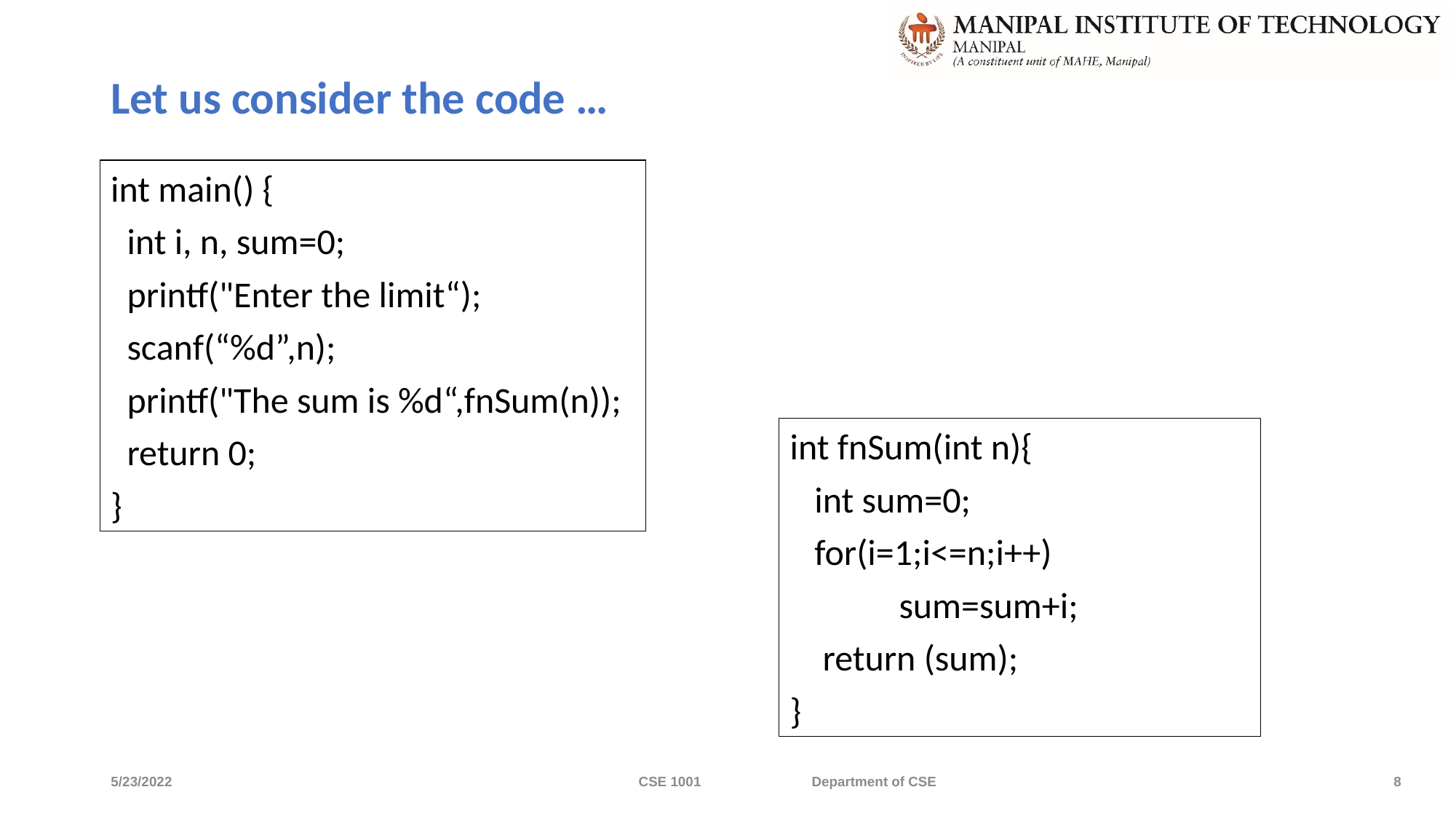

# Let us consider the code …
int main() {
  int i, n, sum=0;
  printf("Enter the limit“);
  scanf(“%d”,n);
  printf("The sum is %d“,fnSum(n));
  return 0;
}
int fnSum(int n){
   int sum=0;
   for(i=1;i<=n;i++)
	sum=sum+i;
    return (sum);
}
5/23/2022
CSE 1001                             Department of CSE
8